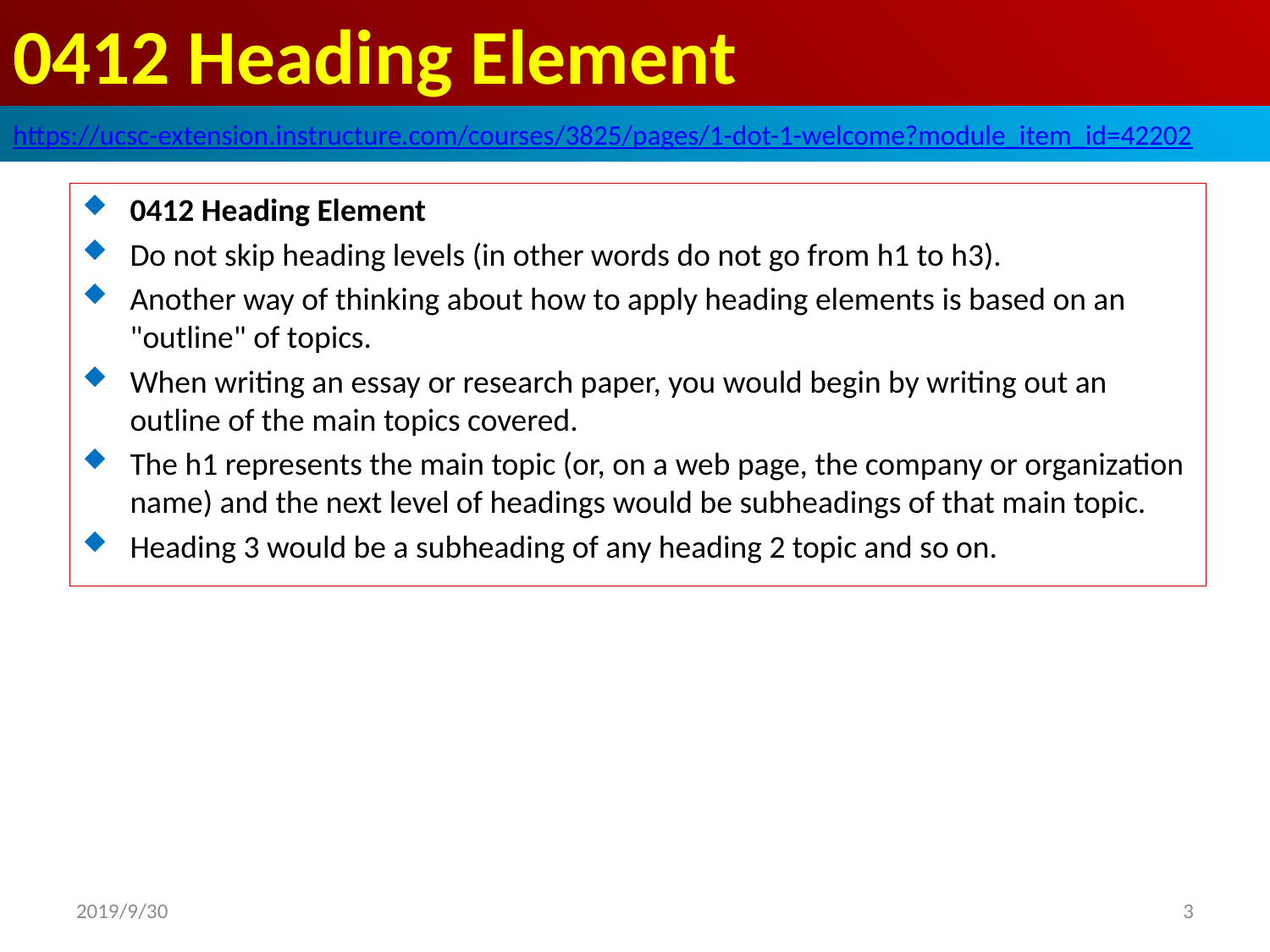

# 0412 Heading Element
https://ucsc-extension.instructure.com/courses/3825/pages/1-dot-1-welcome?module_item_id=42202
0412 Heading Element
Do not skip heading levels (in other words do not go from h1 to h3).
Another way of thinking about how to apply heading elements is based on an "outline" of topics.
When writing an essay or research paper, you would begin by writing out an outline of the main topics covered.
The h1 represents the main topic (or, on a web page, the company or organization name) and the next level of headings would be subheadings of that main topic.
Heading 3 would be a subheading of any heading 2 topic and so on.

2019/9/30
3